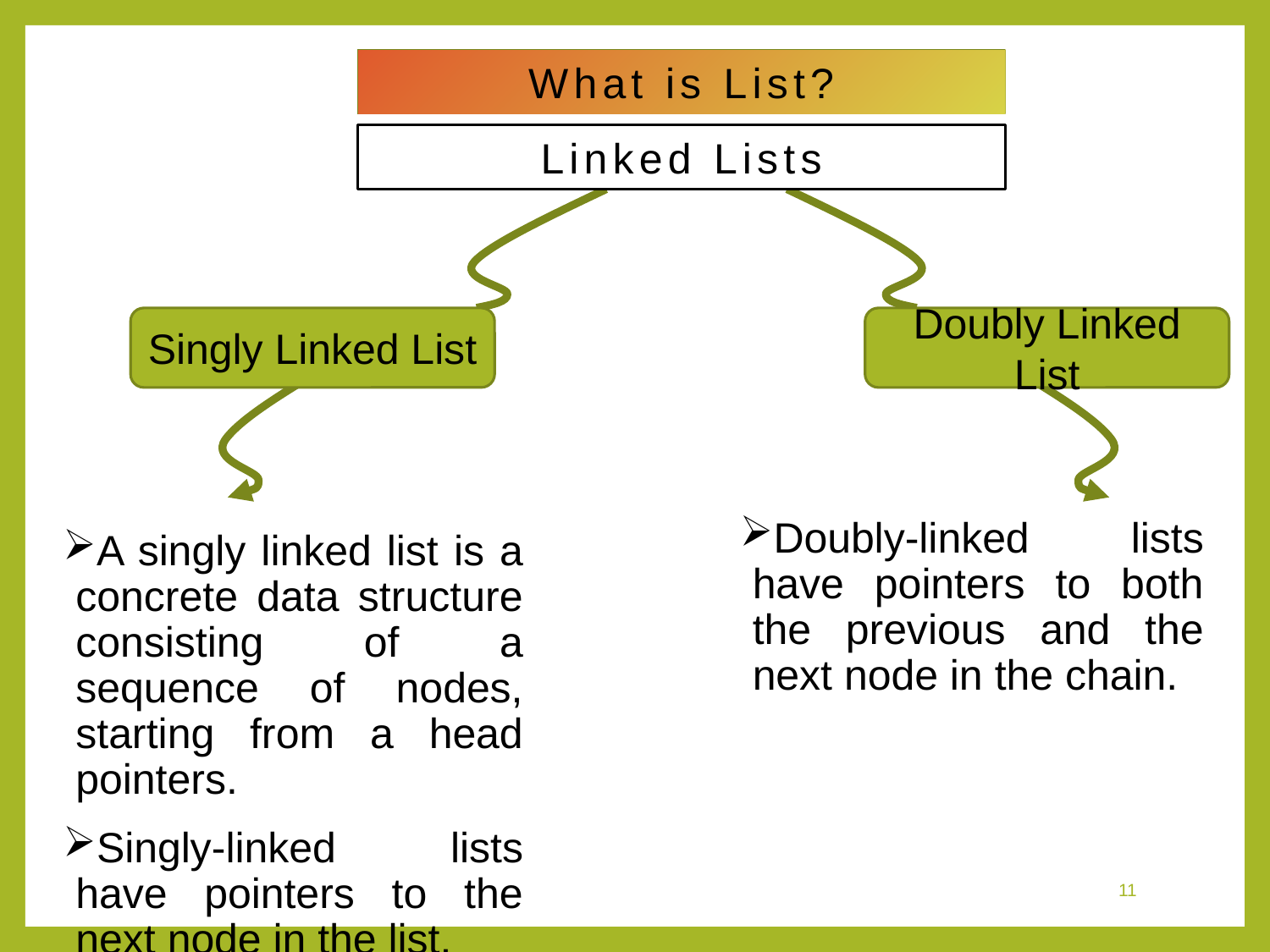

What is List?
Linked Lists

Singly Linked List
Doubly Linked List

Doubly-linked lists have pointers to both the previous and the next node in the chain.
A singly linked list is a concrete data structure consisting of a sequence of nodes, starting from a head pointers.
Singly-linked lists have pointers to the next node in the list.
11